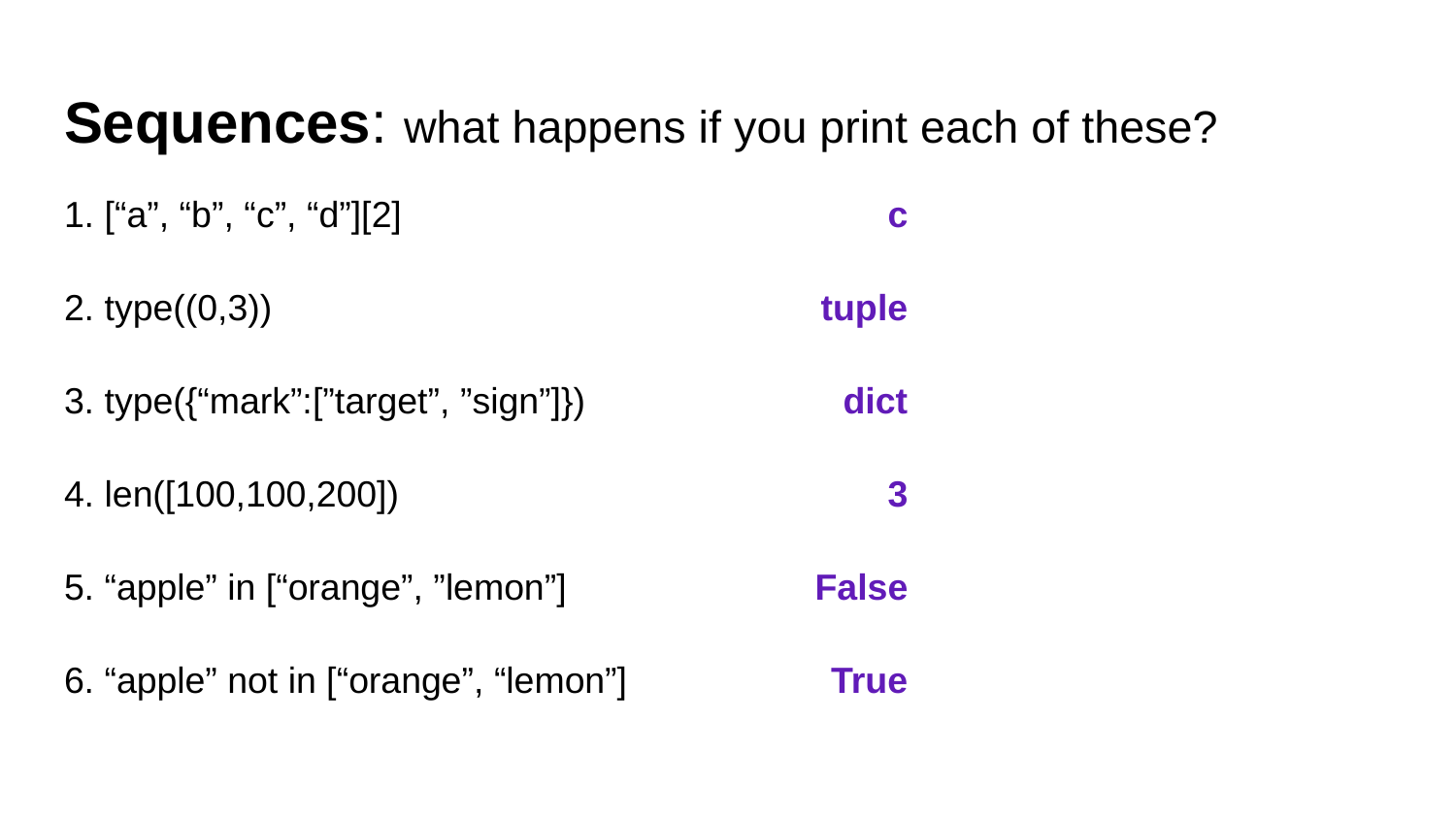

# Sequences: what happens if you print each of these?
1. [“a”, “b”, “c”, “d”][2]
c
2. type((0,3))
tuple
3. type({“mark”:[”target”, ”sign”]})
dict
4. len([100,100,200])
3
5. “apple” in [“orange”, ”lemon”]
False
6. “apple” not in [“orange”, “lemon”]
True